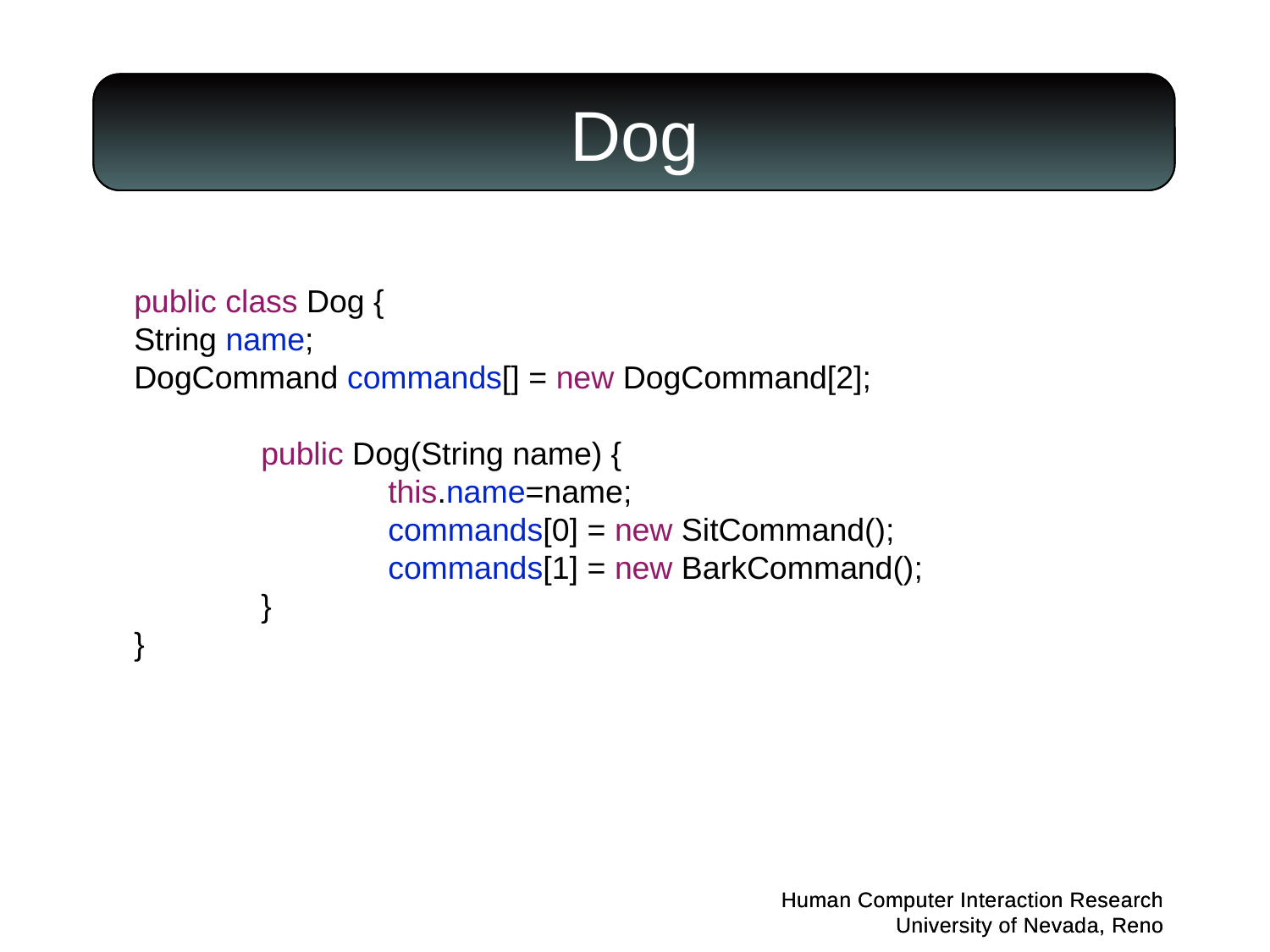

# Dog

public class Dog {
String name;
DogCommand commands[] = new DogCommand[2];

	public Dog(String name) {
		this.name=name;
		commands[0] = new SitCommand();
		commands[1] = new BarkCommand();
	}
}
Human Computer Interaction Research
University of Nevada, Reno